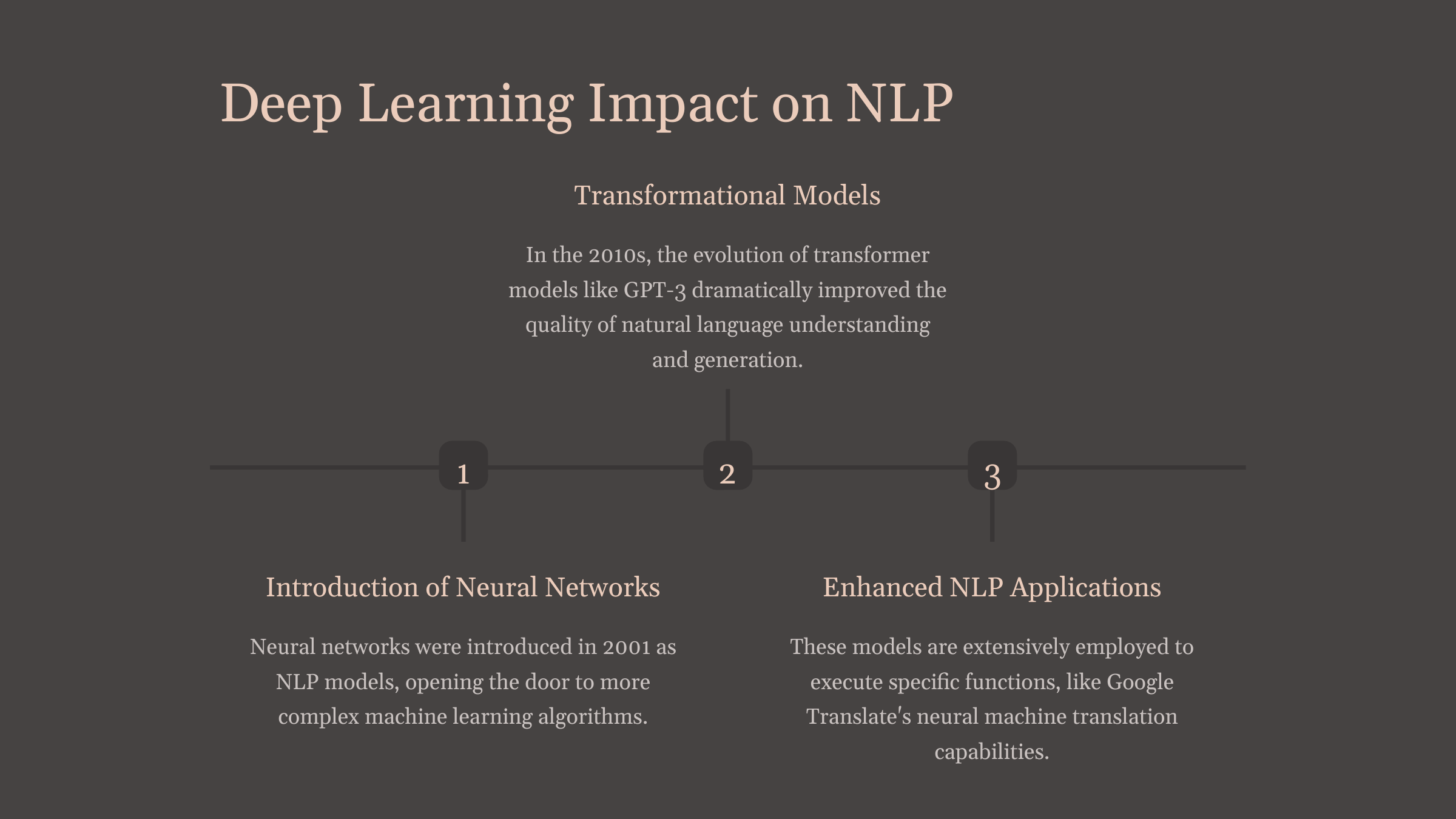

Deep Learning Impact on NLP
Transformational Models
In the 2010s, the evolution of transformer models like GPT-3 dramatically improved the quality of natural language understanding and generation.

1
2
3

Introduction of Neural Networks
Enhanced NLP Applications
Neural networks were introduced in 2001 as NLP models, opening the door to more complex machine learning algorithms.
These models are extensively employed to execute specific functions, like Google Translate's neural machine translation capabilities.